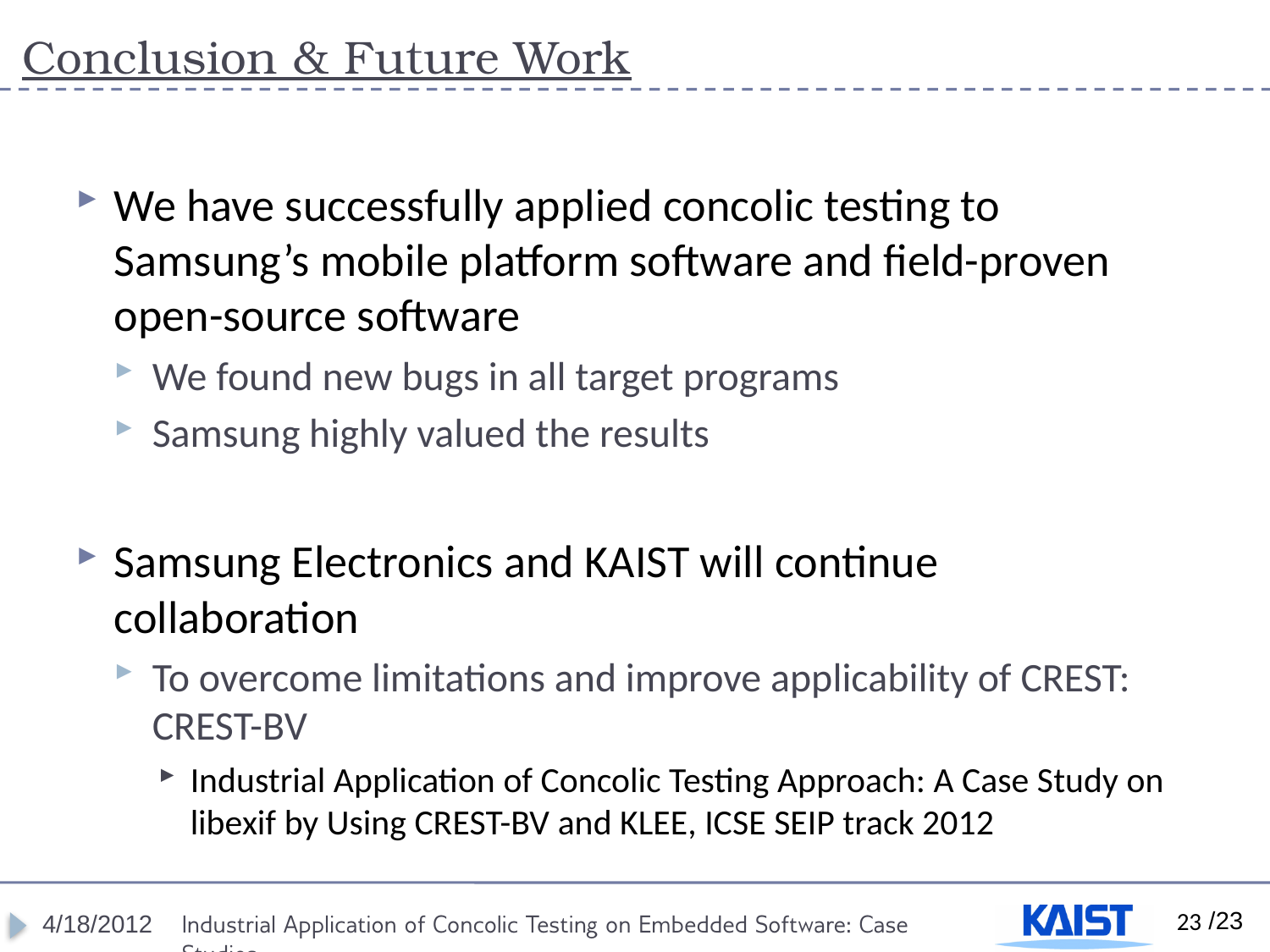

# Conclusion & Future Work
We have successfully applied concolic testing to Samsung’s mobile platform software and field-proven open-source software
We found new bugs in all target programs
Samsung highly valued the results

Samsung Electronics and KAIST will continue collaboration
To overcome limitations and improve applicability of CREST: CREST-BV
Industrial Application of Concolic Testing Approach: A Case Study on libexif by Using CREST-BV and KLEE, ICSE SEIP track 2012

23
4/18/2012
Industrial Application of Concolic Testing on Embedded Software: Case Studies